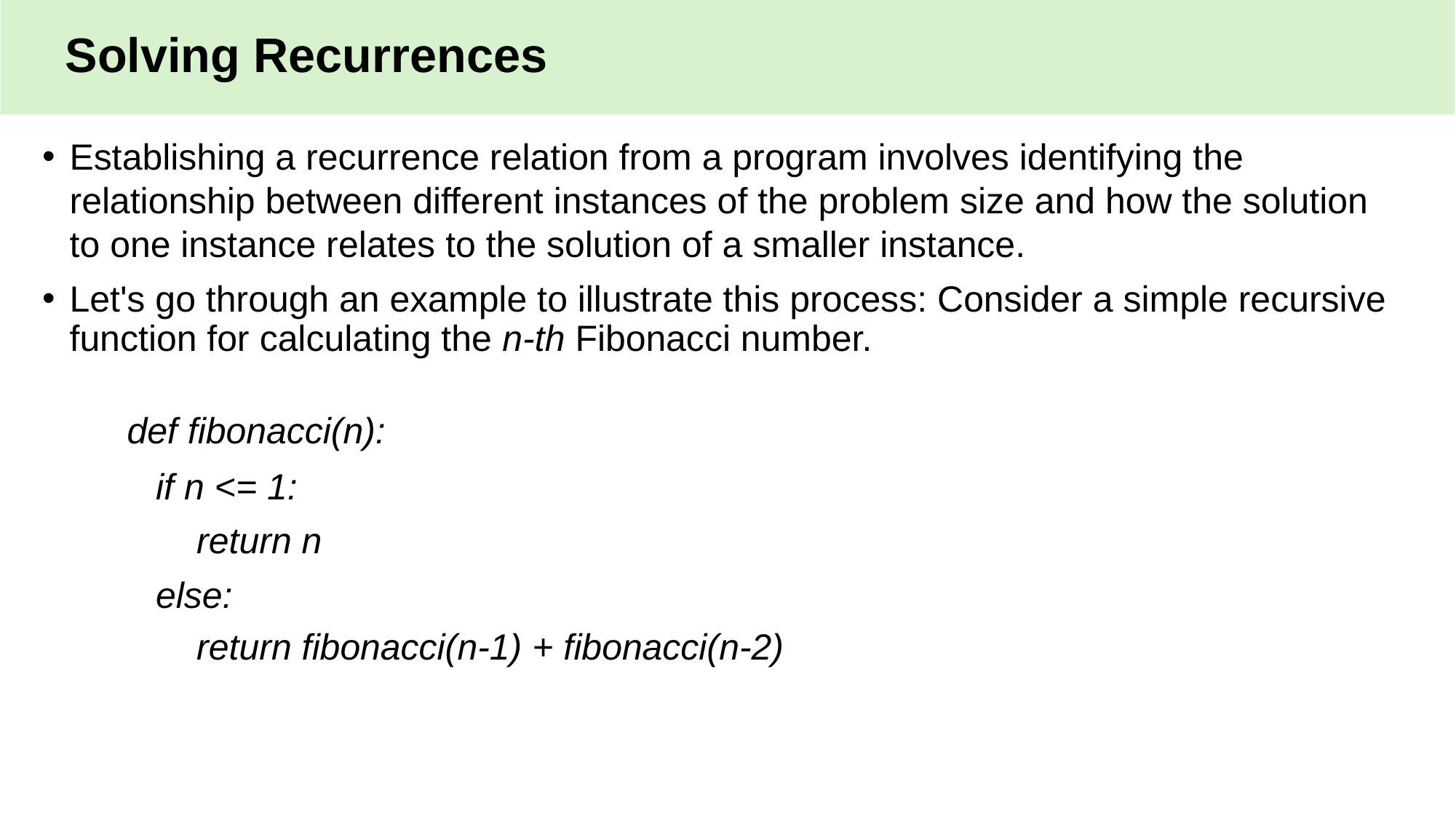

# Solving Recurrences
Establishing a recurrence relation from a program involves identifying the relationship between different instances of the problem size and how the solution to one instance relates to the solution of a smaller instance.
Let's go through an example to illustrate this process: Consider a simple recursive function for calculating the n-th Fibonacci number.

  def fibonacci(n):
      if n <= 1:
          return n
      else:
          return fibonacci(n-1) + fibonacci(n-2)